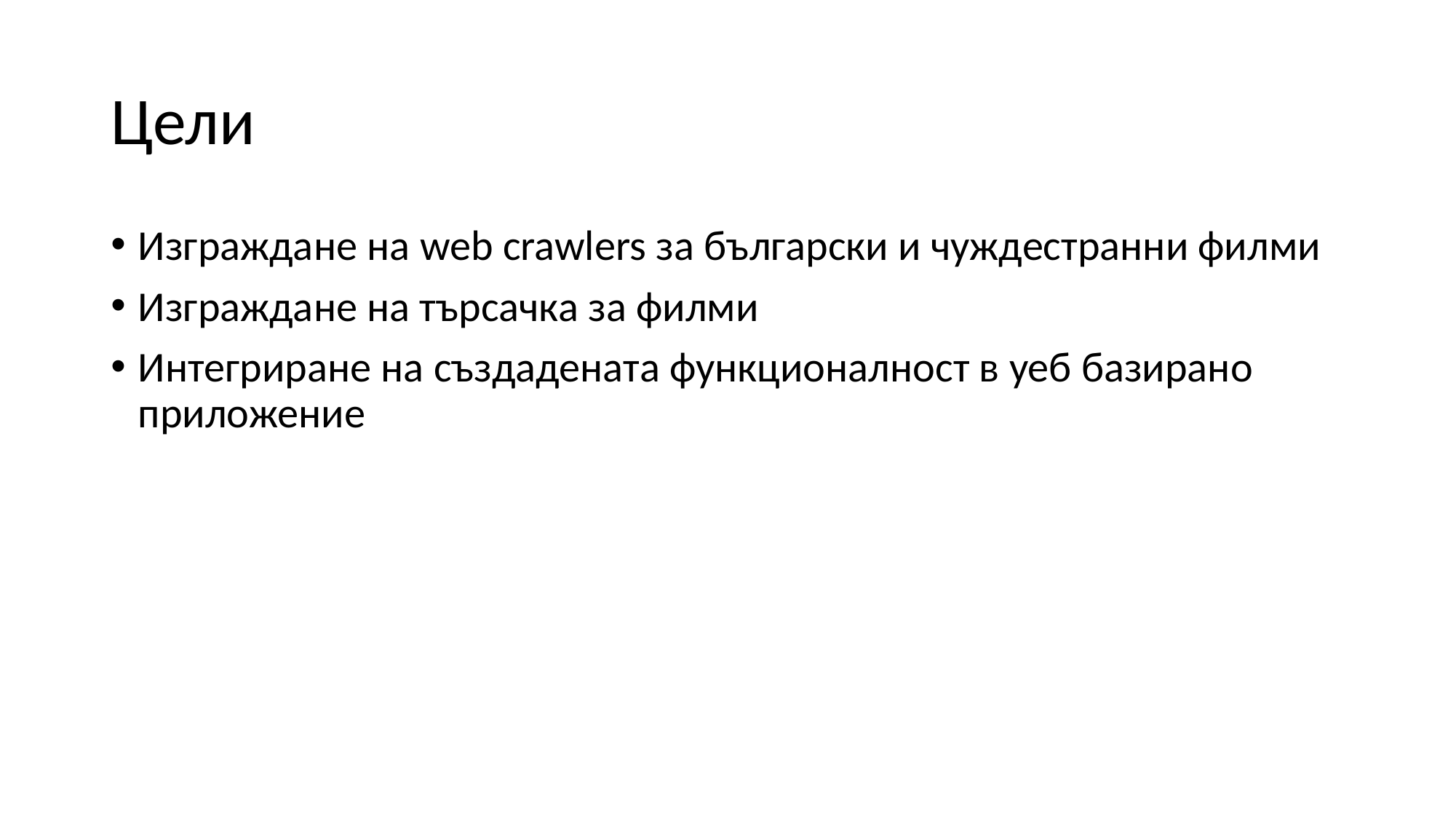

# Цели
Изграждане на web crawlers за български и чуждестранни филми
Изграждане на търсачка за филми
Интегриране на създадената функционалност в уеб базирано приложение